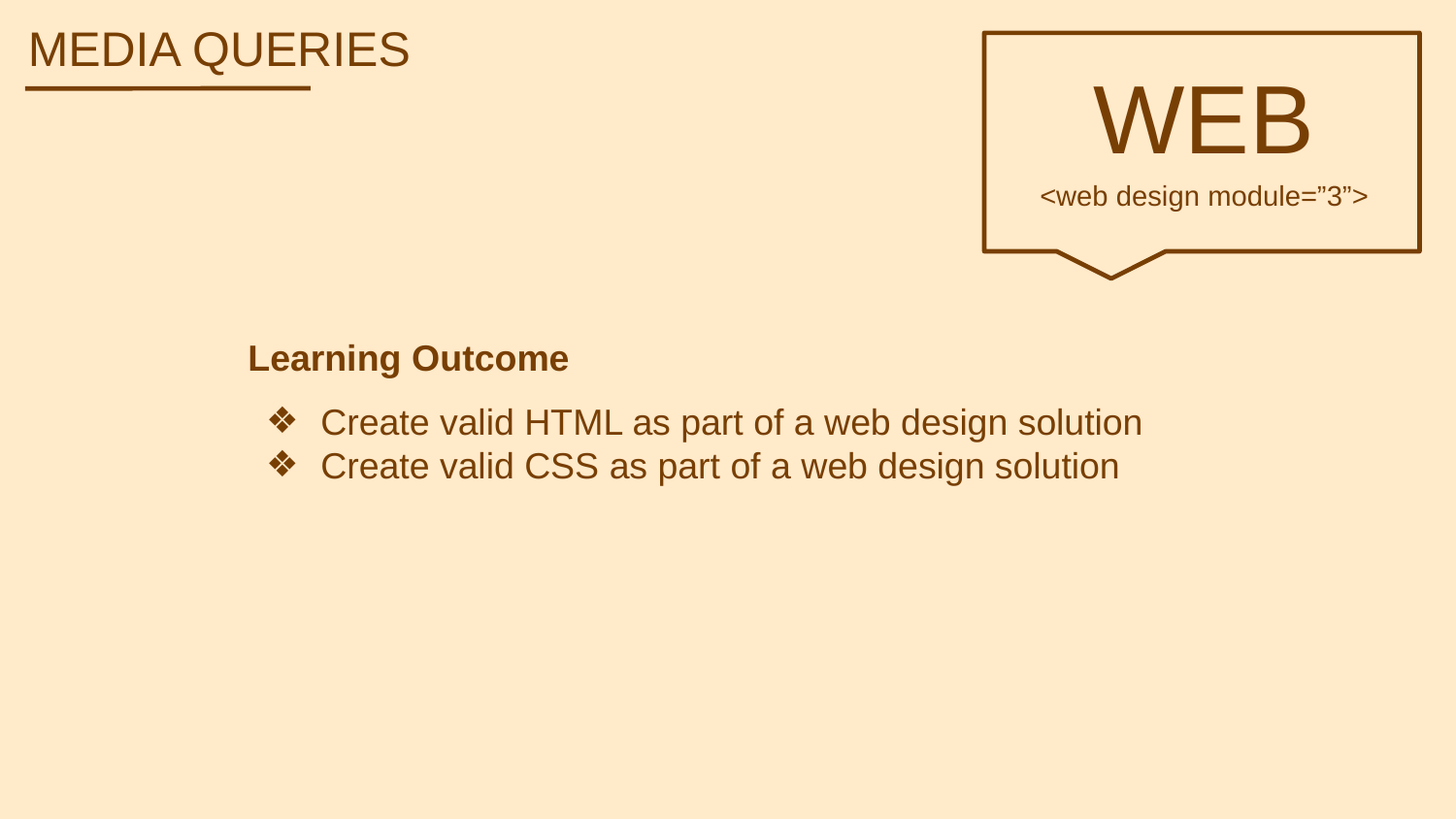

MEDIA QUERIES

WEB
<web design module=”3”>
Learning Outcome
Create valid HTML as part of a web design solution
Create valid CSS as part of a web design solution